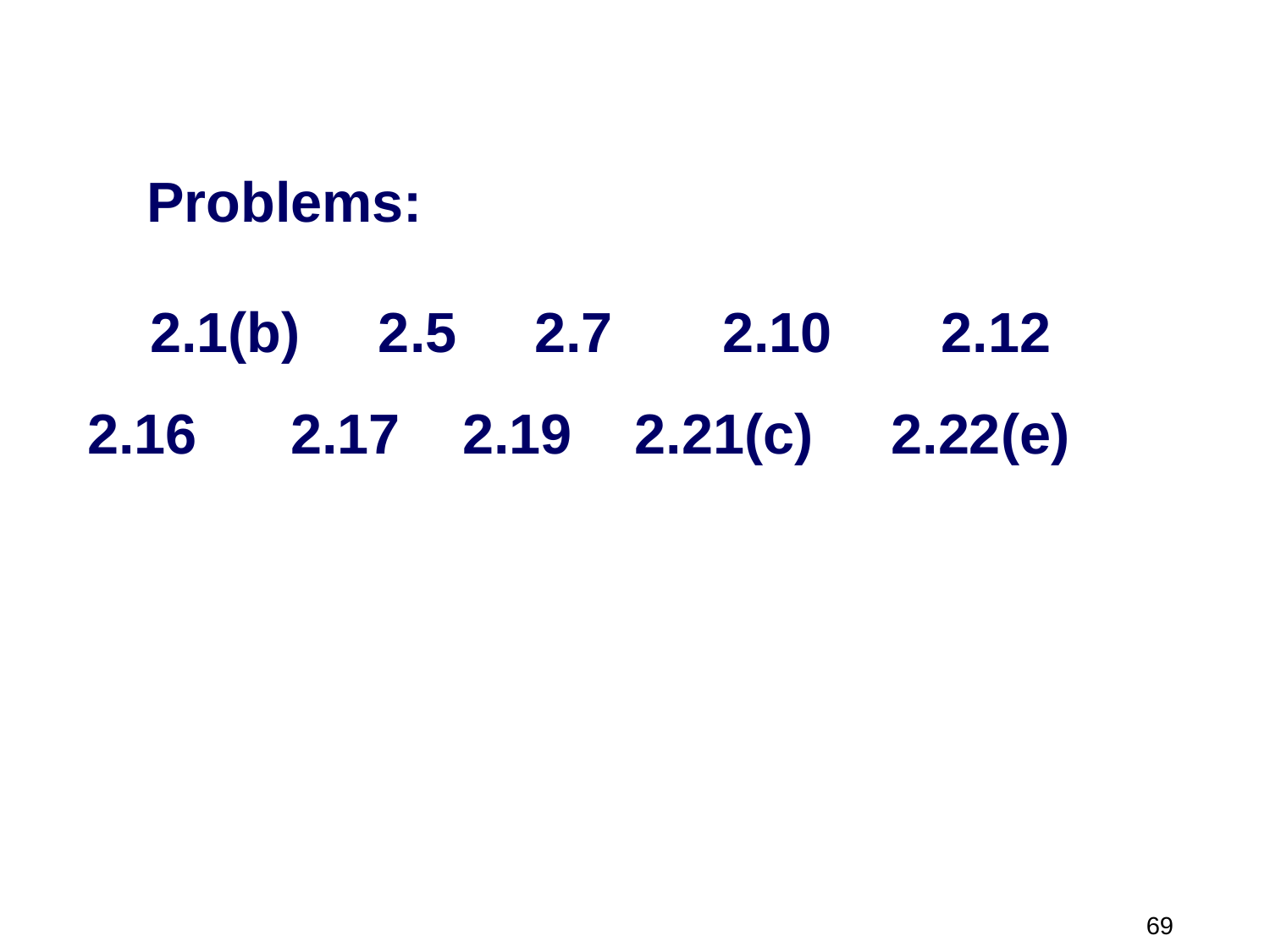

Problems:
    2.1(b)     2.5     2.7       2.10       2.12     2.16      2.17    2.19    2.21(c)     2.22(e)

69
69